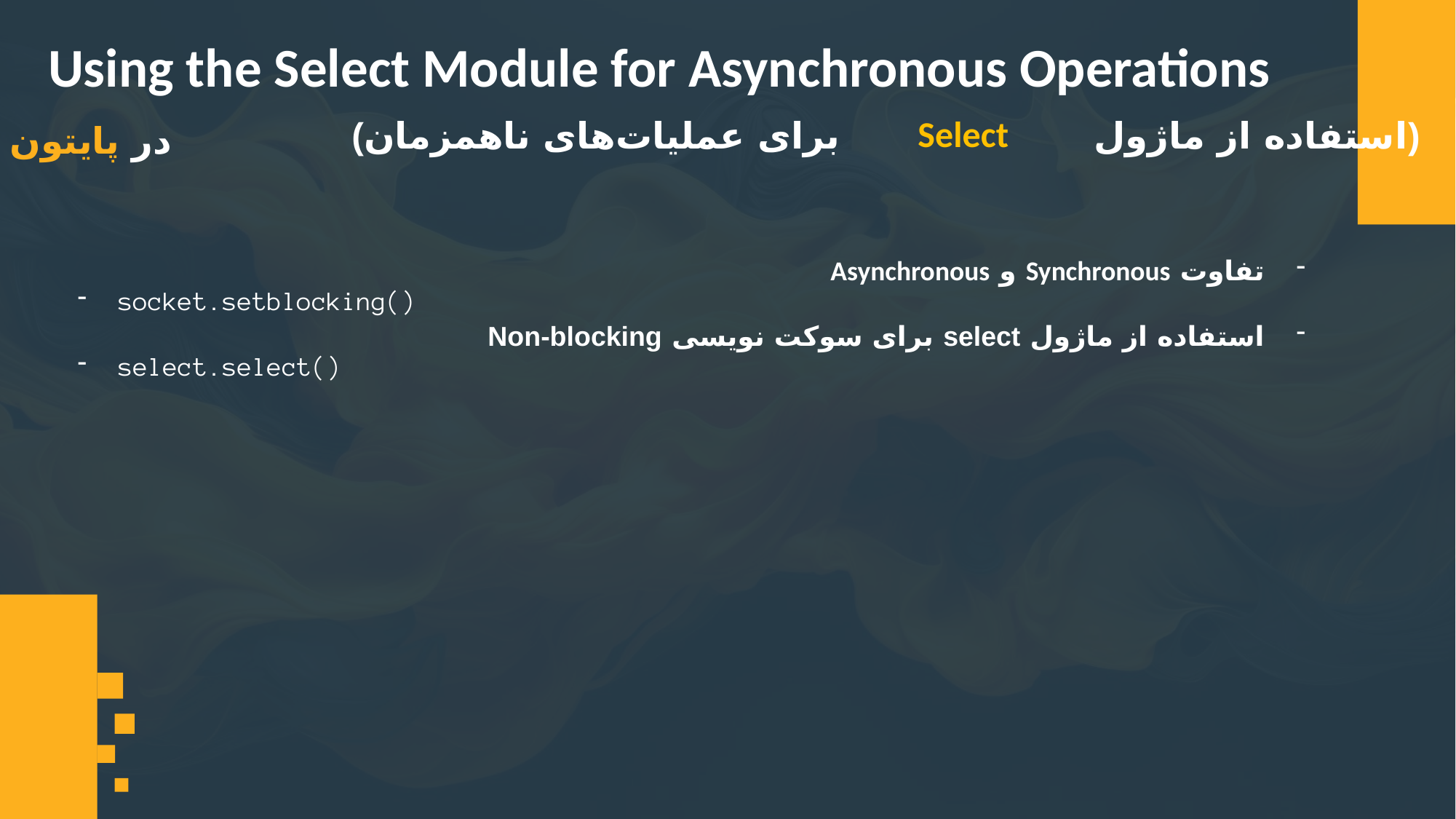

Using the Select Module for Asynchronous Operations
Select
(استفاده از ماژول                    برای عملیات‌های ناهمزمان)
در پایتون
تفاوت Synchronous و Asynchronous
استفاده از ماژول select برای سوکت نویسی Non-blocking
socket.setblocking()
select.select()